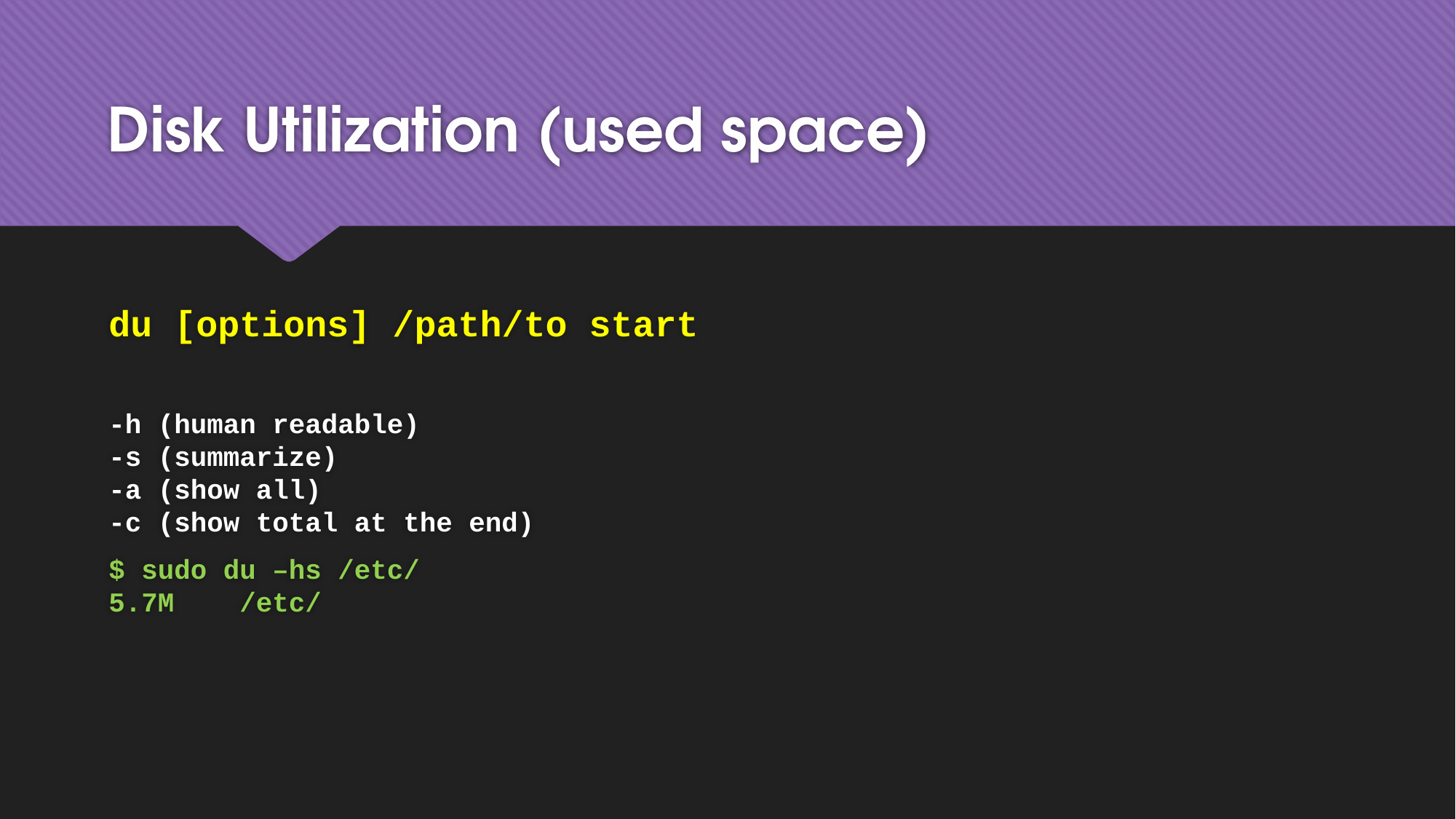

# Disk Utilization (used space)
du [options] /path/to start

-h (human readable)
-s (summarize)
-a (show all)
-c (show total at the end)
$ sudo du –hs /etc/
5.7M    /etc/